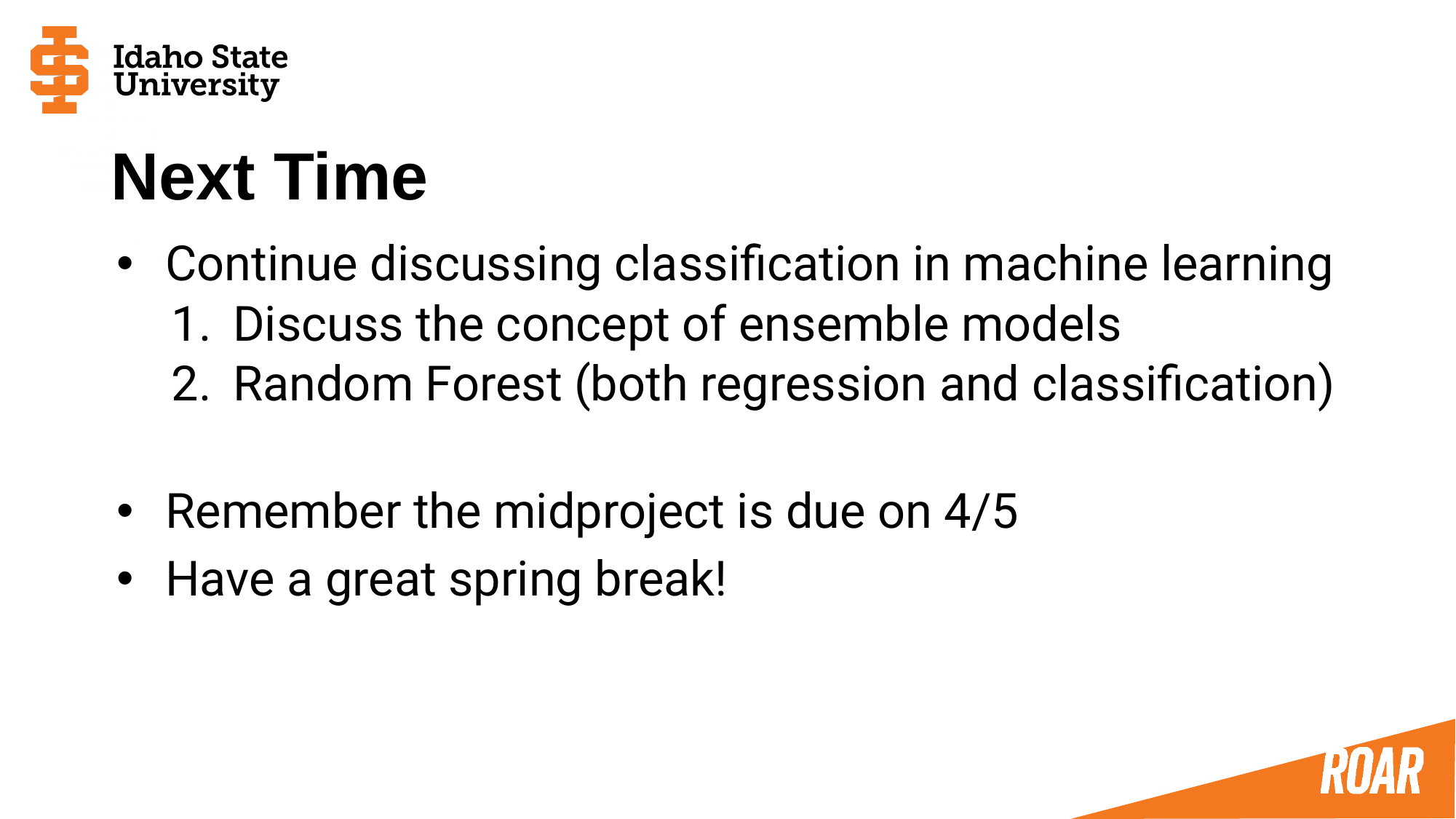

# Next Time
Continue discussing classification in machine learning
Discuss the concept of ensemble models
Random Forest (both regression and classification)

Remember the midproject is due on 4/5
Have a great spring break!